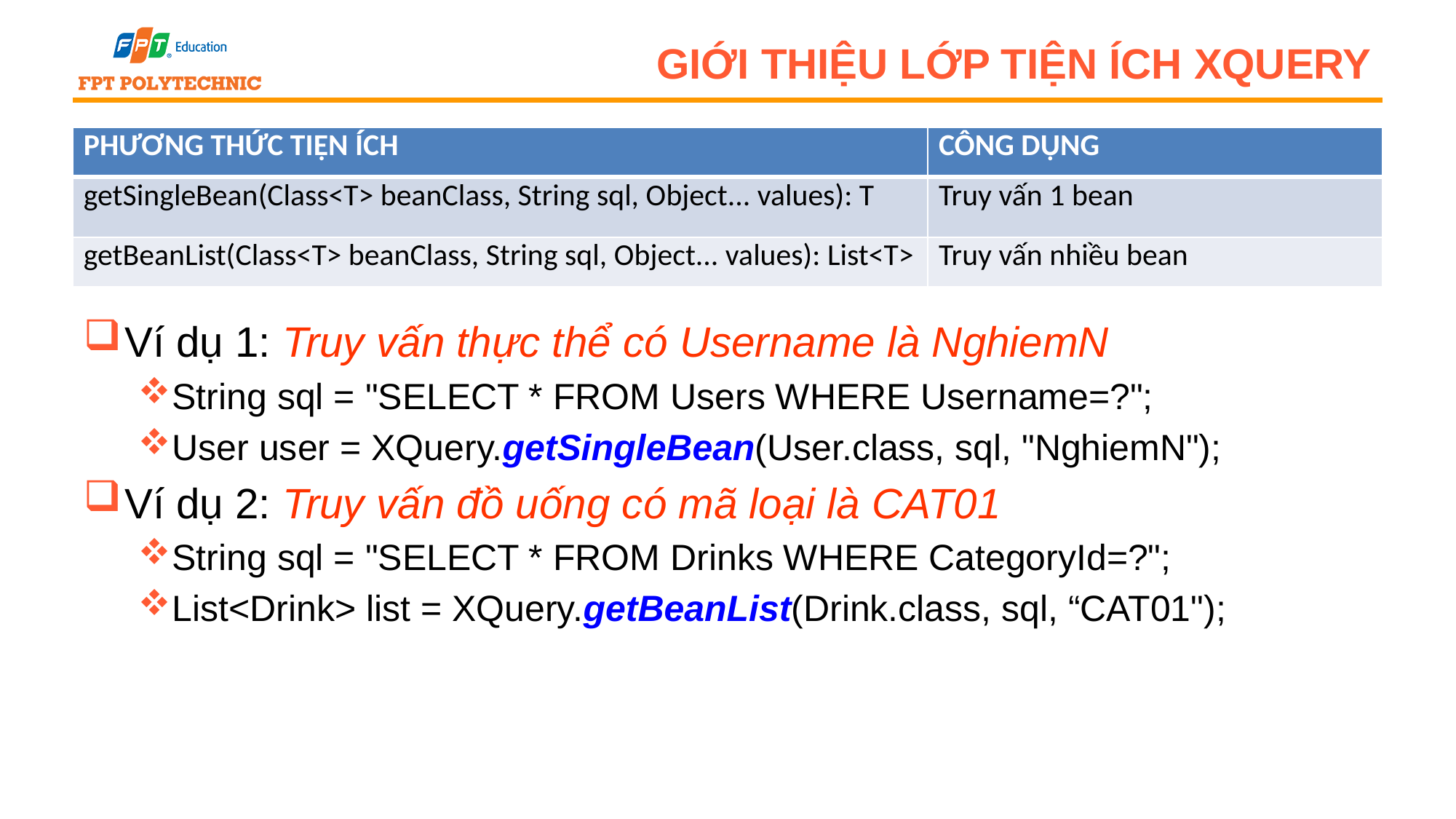

# Giới thiệu lớp tiện ích XQuery
| Phương thức tiện ích | Công dụng |
| --- | --- |
| getSingleBean(Class<T> beanClass, String sql, Object... values): T | Truy vấn 1 bean |
| getBeanList(Class<T> beanClass, String sql, Object... values): List<T> | Truy vấn nhiều bean |
Ví dụ 1: Truy vấn thực thể có Username là NghiemN
String sql = "SELECT * FROM Users WHERE Username=?";
User user = XQuery.getSingleBean(User.class, sql, "NghiemN");
Ví dụ 2: Truy vấn đồ uống có mã loại là CAT01
String sql = "SELECT * FROM Drinks WHERE CategoryId=?";
List<Drink> list = XQuery.getBeanList(Drink.class, sql, “CAT01");